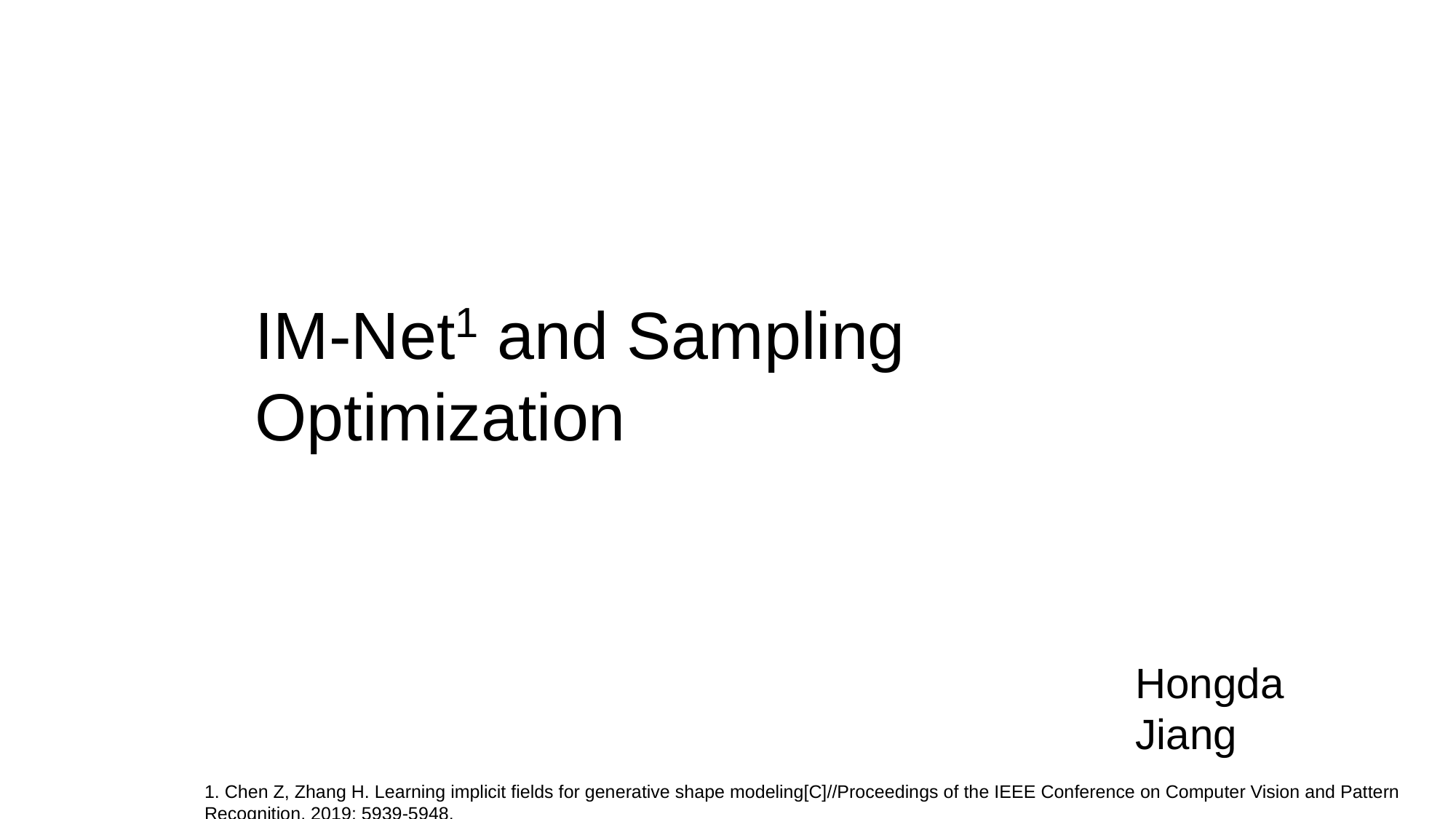

IM-Net1 and Sampling Optimization
Hongda Jiang
1. Chen Z, Zhang H. Learning implicit fields for generative shape modeling[C]//Proceedings of the IEEE Conference on Computer Vision and Pattern Recognition. 2019: 5939-5948.